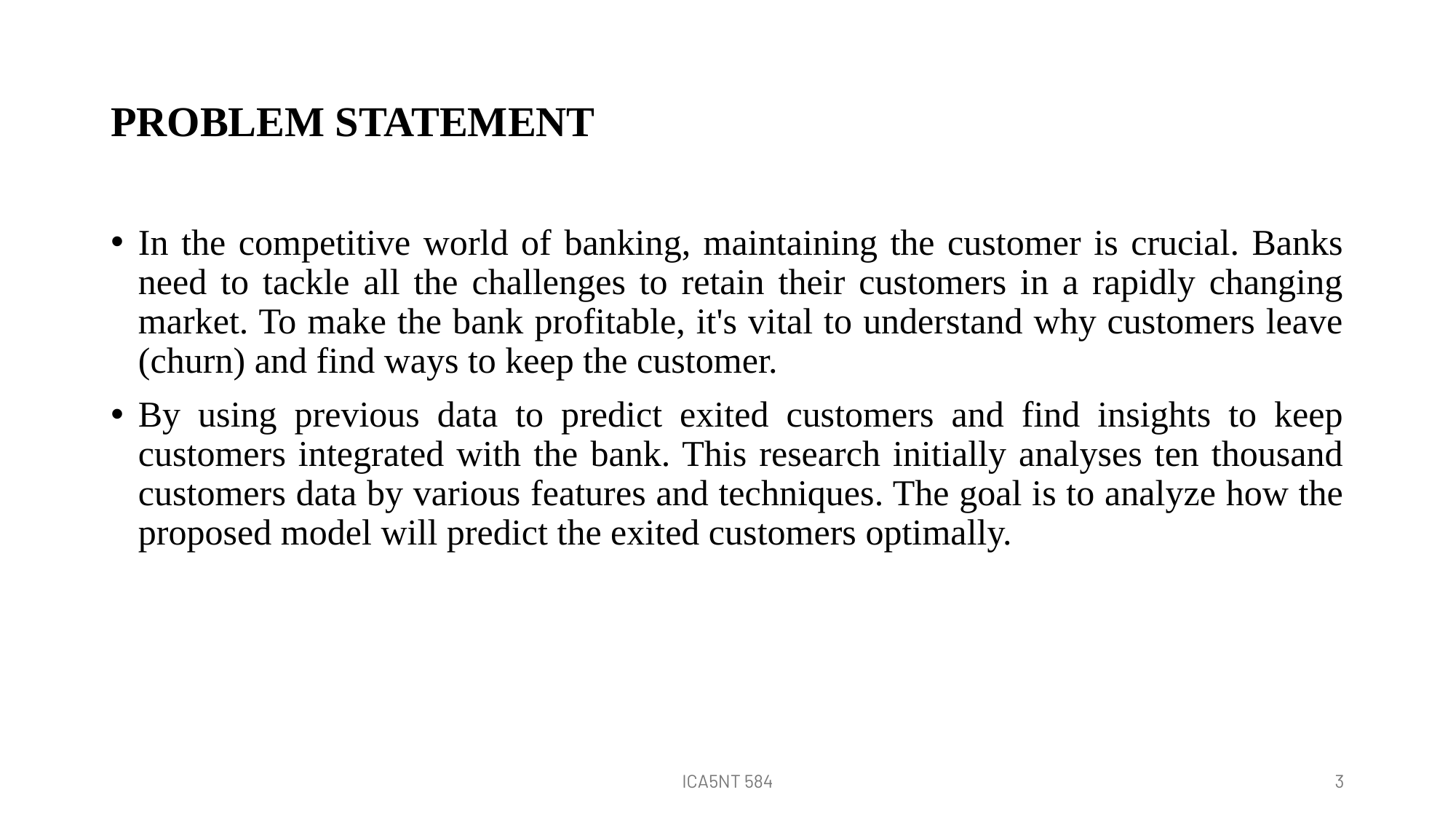

# PROBLEM STATEMENT
In the competitive world of banking, maintaining the customer is crucial. Banks need to tackle all the challenges to retain their customers in a rapidly changing market. To make the bank profitable, it's vital to understand why customers leave (churn) and find ways to keep the customer.
By using previous data to predict exited customers and find insights to keep customers integrated with the bank. This research initially analyses ten thousand customers data by various features and techniques. The goal is to analyze how the proposed model will predict the exited customers optimally.

ICA5NT 584
3